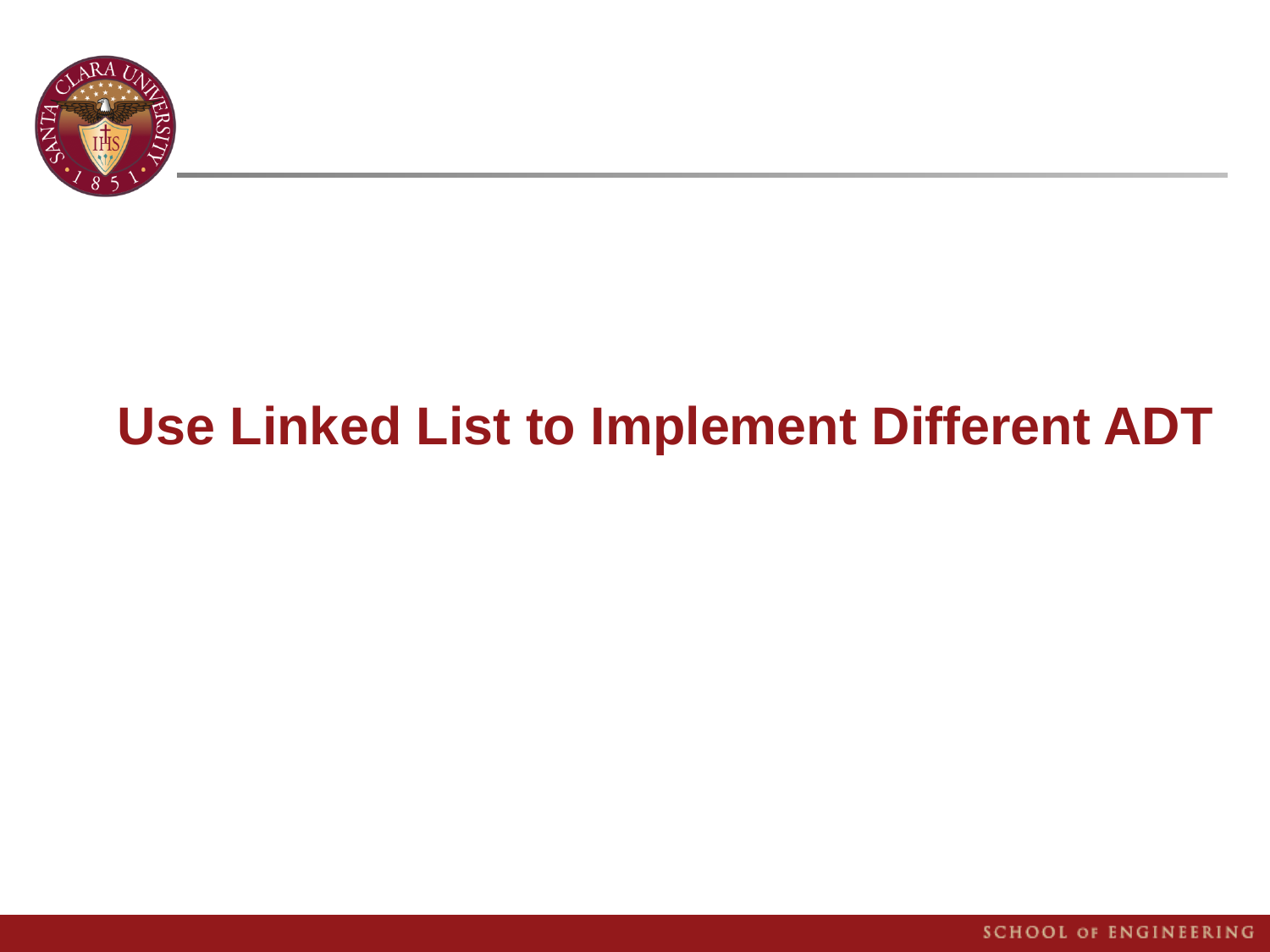

# Use Linked List to Implement Different ADT